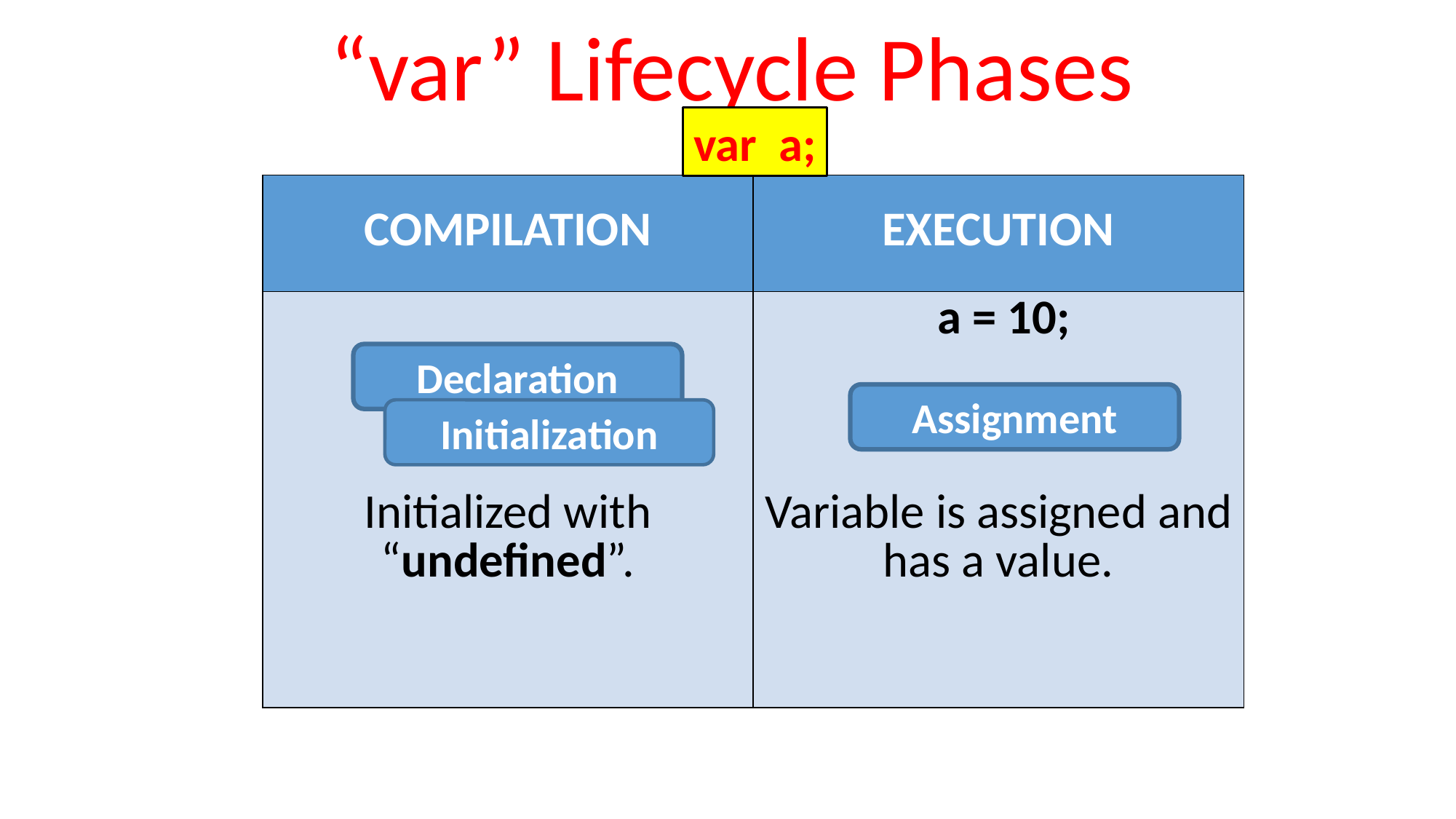

“var” Lifecycle Phases
var  a;
| COMPILATION | EXECUTION |
| --- | --- |
| Initialized with “undefined”. | a = 10; Variable is assigned and has a value. |
Declaration
Assignment
Initialization